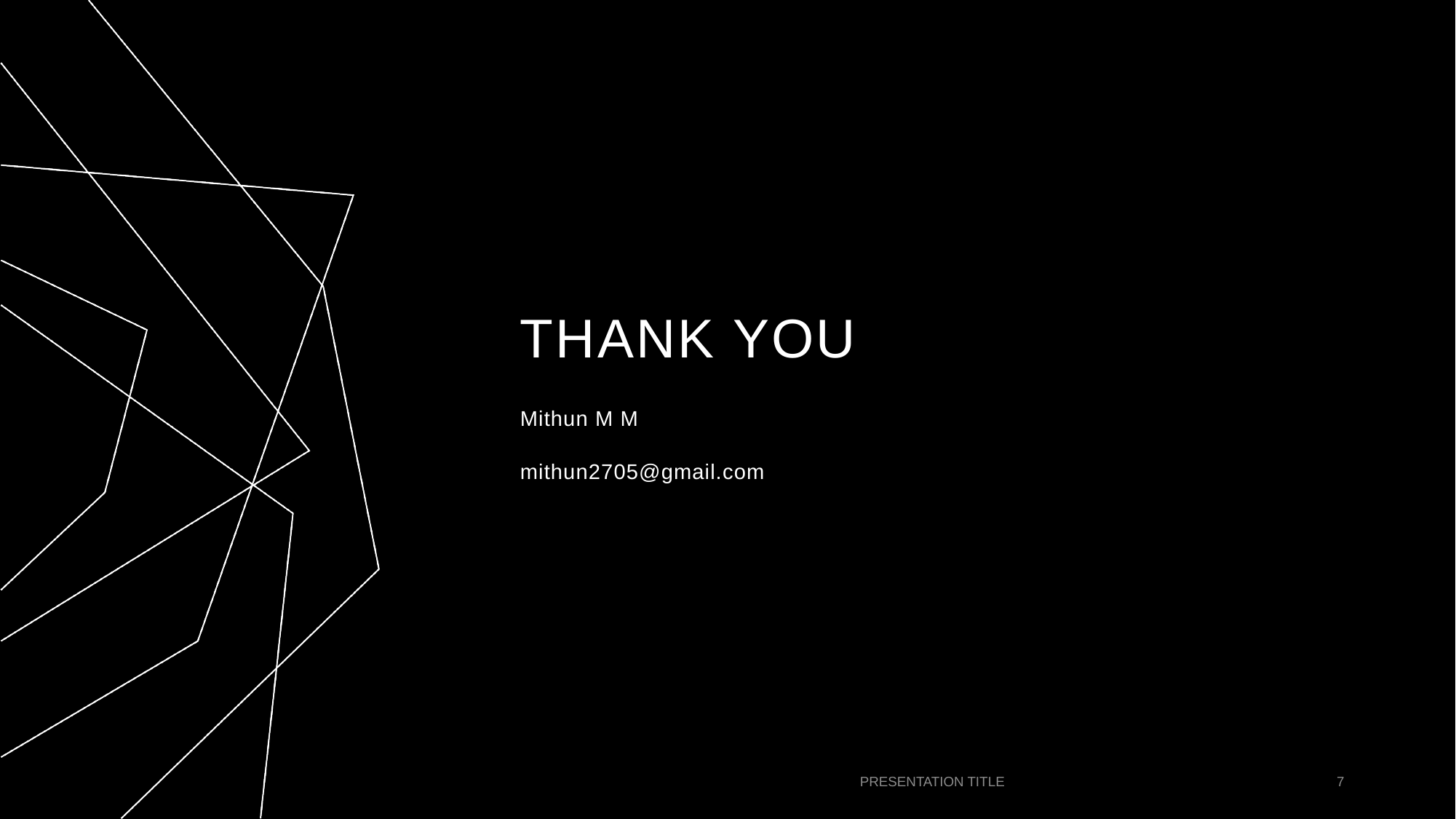

# THANK YOU
Mithun M M
mithun2705@gmail.com
PRESENTATION TITLE
7